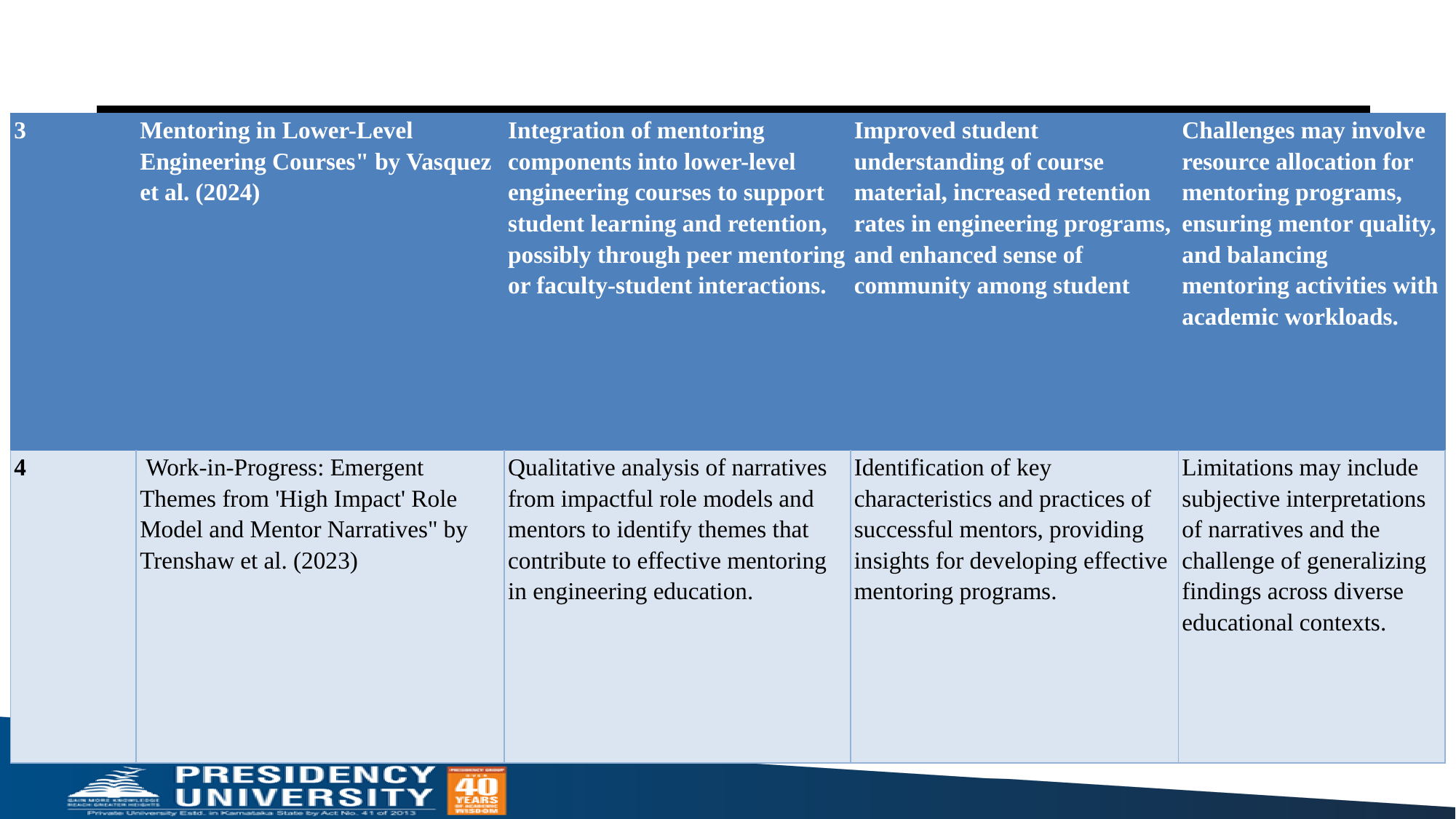

| 3 | Mentoring in Lower-Level Engineering Courses" by Vasquez et al. (2024) | Integration of mentoring components into lower-level engineering courses to support student learning and retention, possibly through peer mentoring or faculty-student interactions. | Improved student understanding of course material, increased retention rates in engineering programs, and enhanced sense of community among student | Challenges may involve resource allocation for mentoring programs, ensuring mentor quality, and balancing mentoring activities with academic workloads. |
| --- | --- | --- | --- | --- |
| 4 | Work-in-Progress: Emergent Themes from 'High Impact' Role Model and Mentor Narratives" by Trenshaw et al. (2023) | Qualitative analysis of narratives from impactful role models and mentors to identify themes that contribute to effective mentoring in engineering education. | Identification of key characteristics and practices of successful mentors, providing insights for developing effective mentoring programs. | Limitations may include subjective interpretations of narratives and the challenge of generalizing findings across diverse educational contexts. |